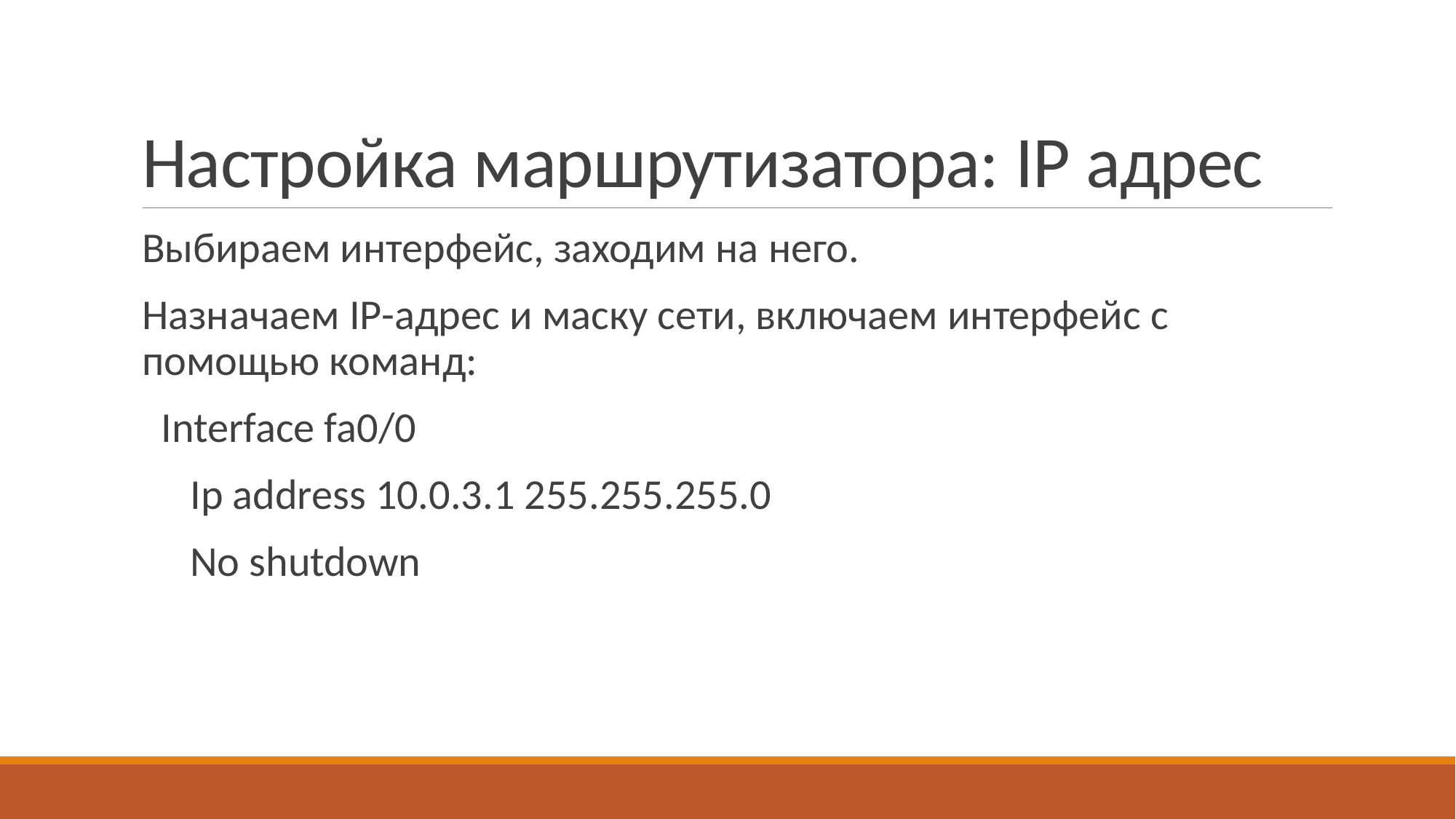

# Настройка маршрутизатора: IP адрес
Выбираем интерфейс, заходим на него.
Назначаем IP-адрес и маску сети, включаем интерфейс с помощью команд:
  Interface fa0/0
     Ip address 10.0.3.1 255.255.255.0
     No shutdown